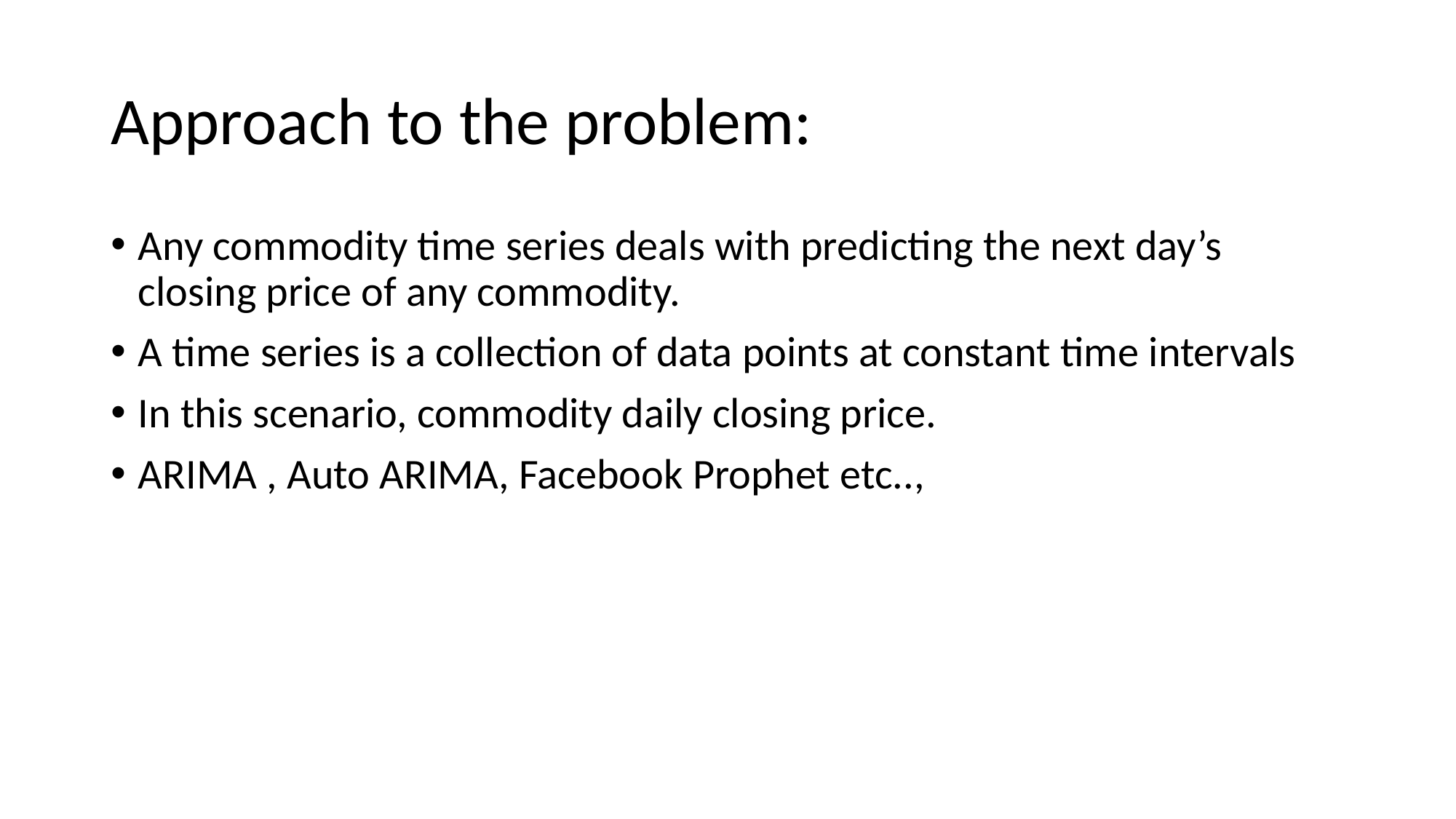

# Approach to the problem:
Any commodity time series deals with predicting the next day’s closing price of any commodity.
A time series is a collection of data points at constant time intervals
In this scenario, commodity daily closing price.
ARIMA , Auto ARIMA, Facebook Prophet etc..,